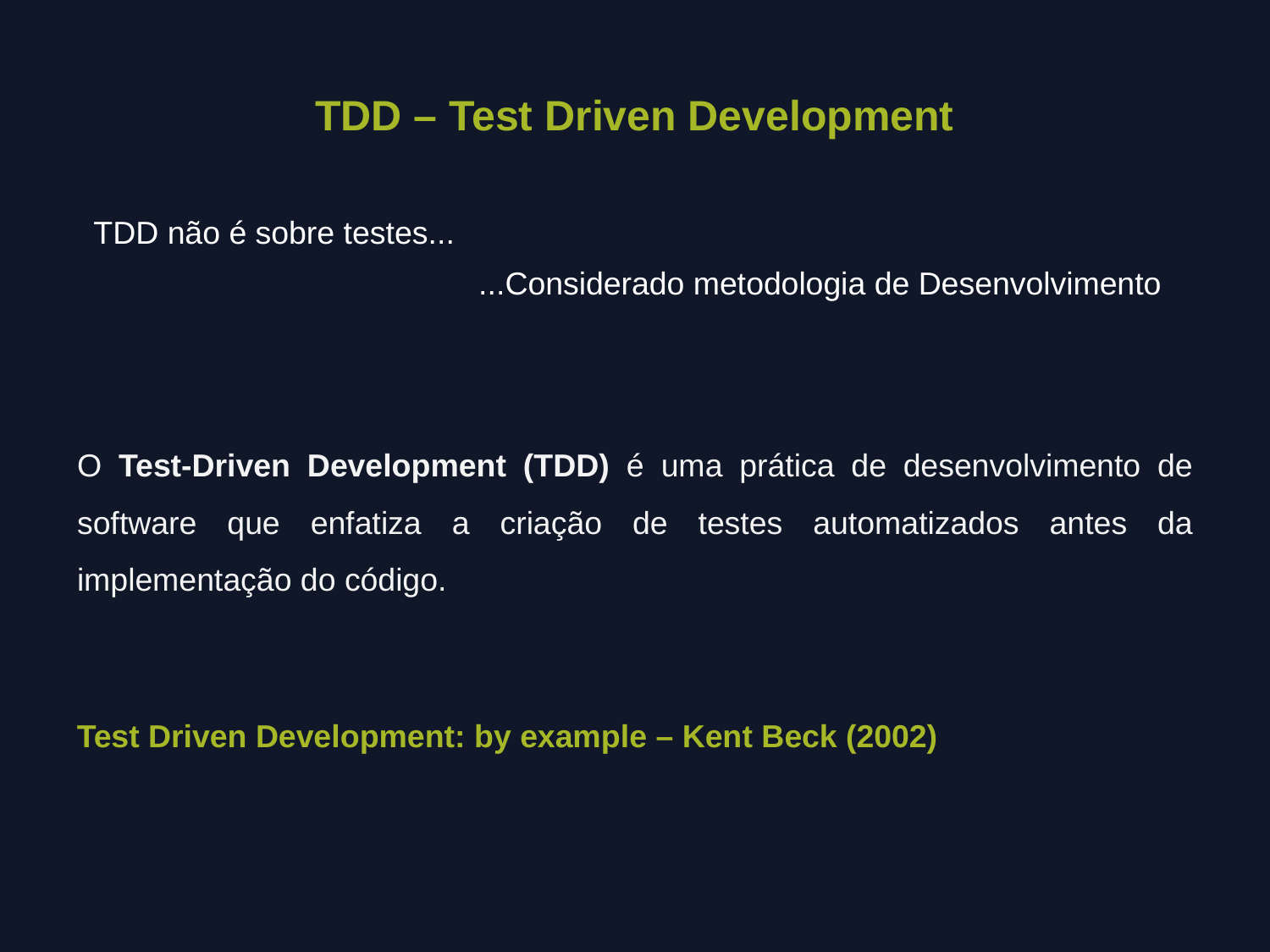

TDD – Test Driven Development
TDD não é sobre testes...
...Considerado metodologia de Desenvolvimento
O Test-Driven Development (TDD) é uma prática de desenvolvimento de software que enfatiza a criação de testes automatizados antes da implementação do código.
Test Driven Development: by example – Kent Beck (2002)